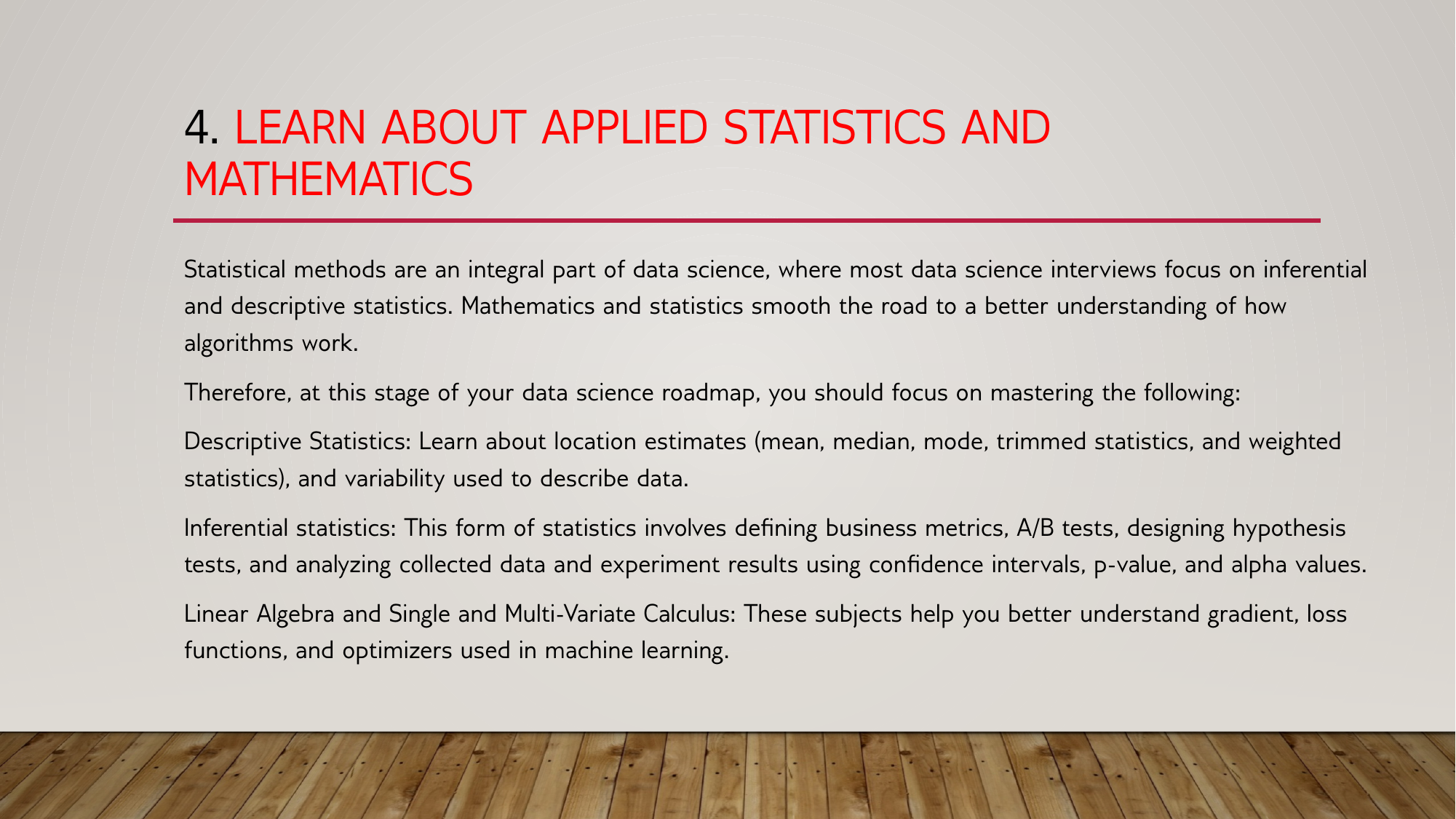

# 4. Learn About Applied Statistics and Mathematics
Statistical methods are an integral part of data science, where most data science interviews focus on inferential and descriptive statistics. Mathematics and statistics smooth the road to a better understanding of how algorithms work.
Therefore, at this stage of your data science roadmap, you should focus on mastering the following:
Descriptive Statistics: Learn about location estimates (mean, median, mode, trimmed statistics, and weighted statistics), and variability used to describe data.
Inferential statistics: This form of statistics involves defining business metrics, A/B tests, designing hypothesis tests, and analyzing collected data and experiment results using confidence intervals, p-value, and alpha values.
Linear Algebra and Single and Multi-Variate Calculus: These subjects help you better understand gradient, loss functions, and optimizers used in machine learning.